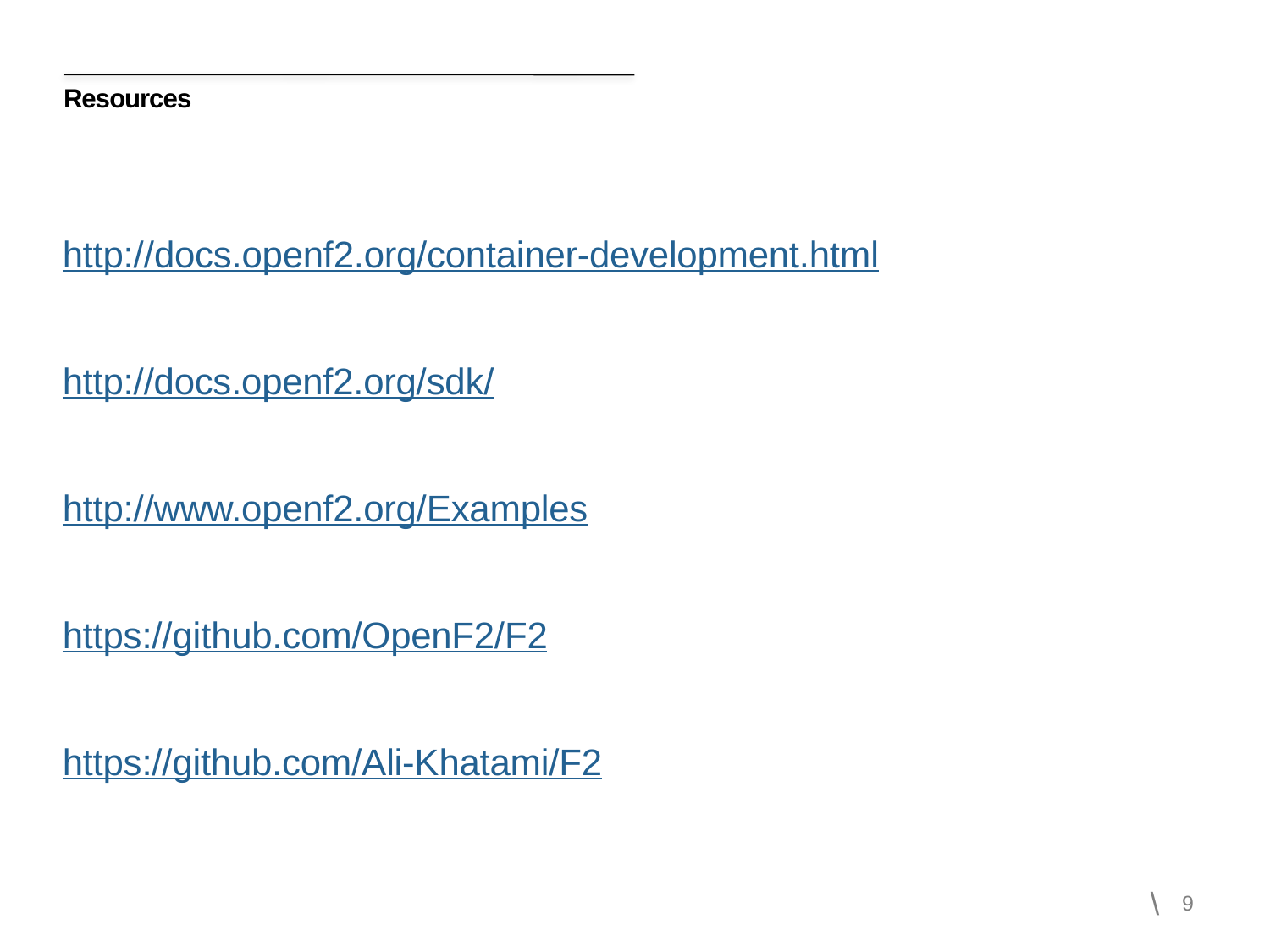

# Resources
http://docs.openf2.org/container-development.html

http://docs.openf2.org/sdk/

http://www.openf2.org/Examples

https://github.com/OpenF2/F2

https://github.com/Ali-Khatami/F2